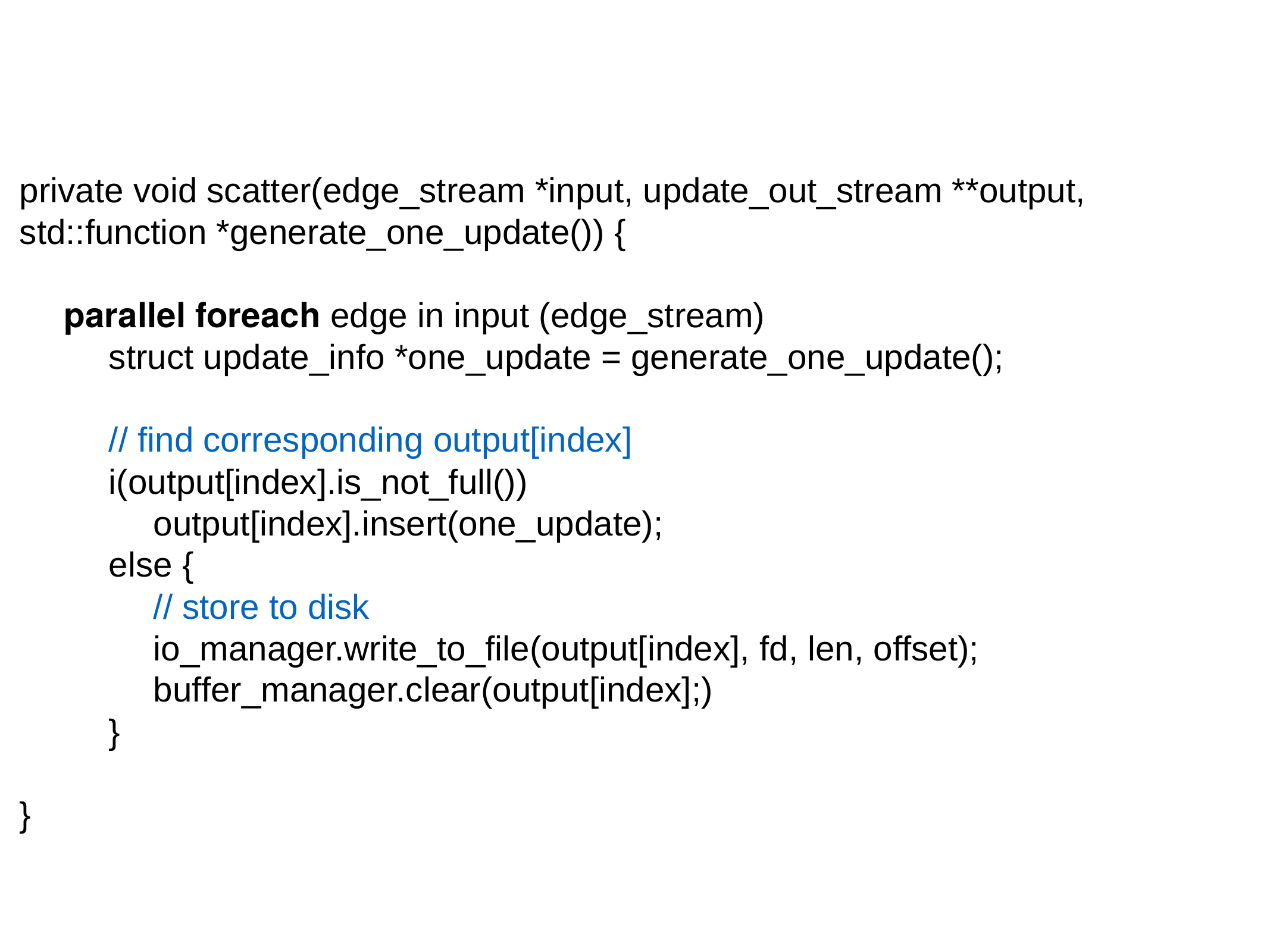

private void scatter(edge_stream *input, update_out_stream **output, std::function *generate_one_update()) {

parallel foreach edge in input (edge_stream)
struct update_info *one_update = generate_one_update();

// find corresponding output[index]
i(output[index].is_not_full())
output[index].insert(one_update);
else {
// store to disk
io_manager.write_to_file(output[index], fd, len, offset);
buffer_manager.clear(output[index];)
}

}